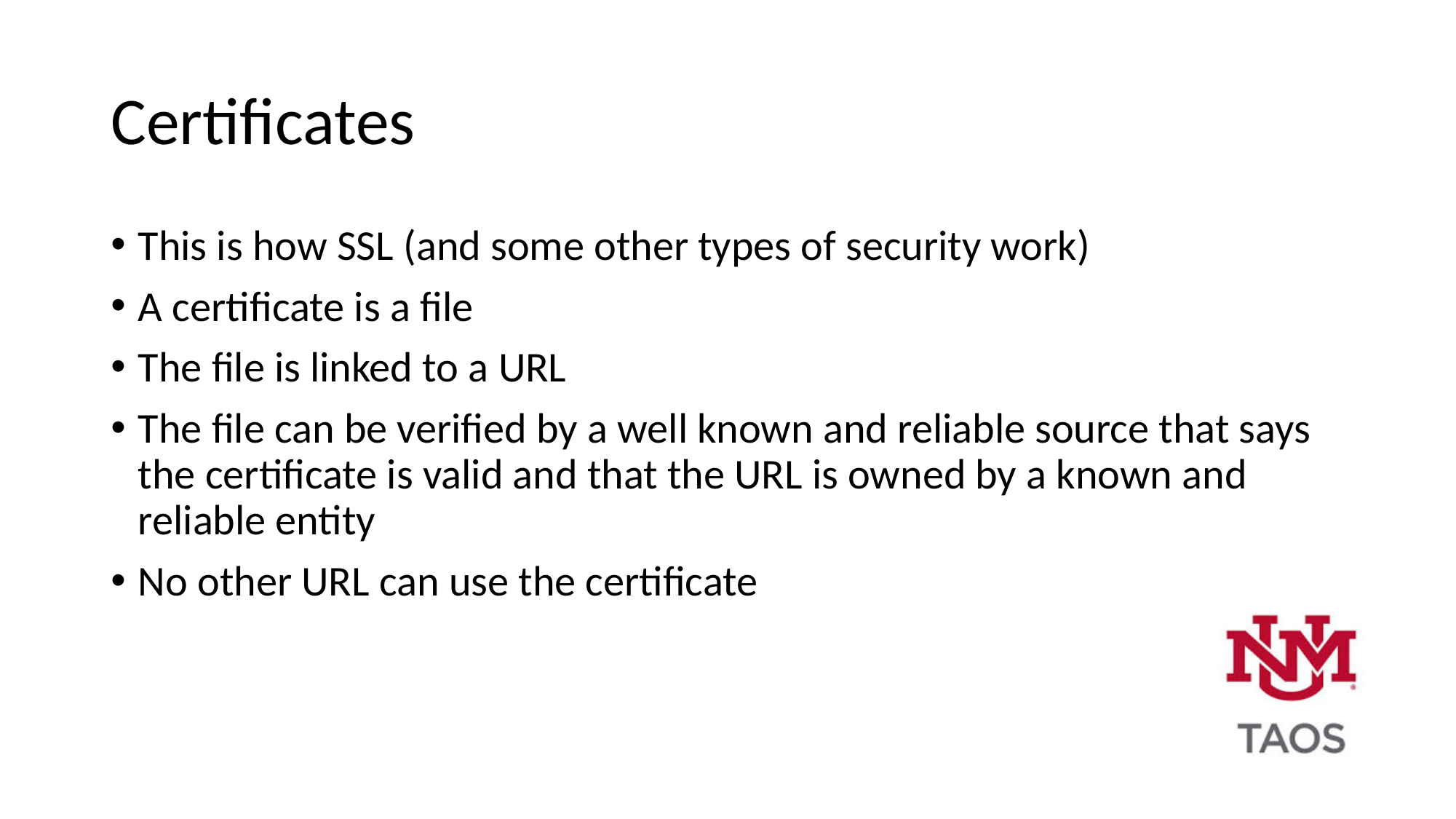

# Certificates
This is how SSL (and some other types of security work)
A certificate is a file
The file is linked to a URL
The file can be verified by a well known and reliable source that says the certificate is valid and that the URL is owned by a known and reliable entity
No other URL can use the certificate